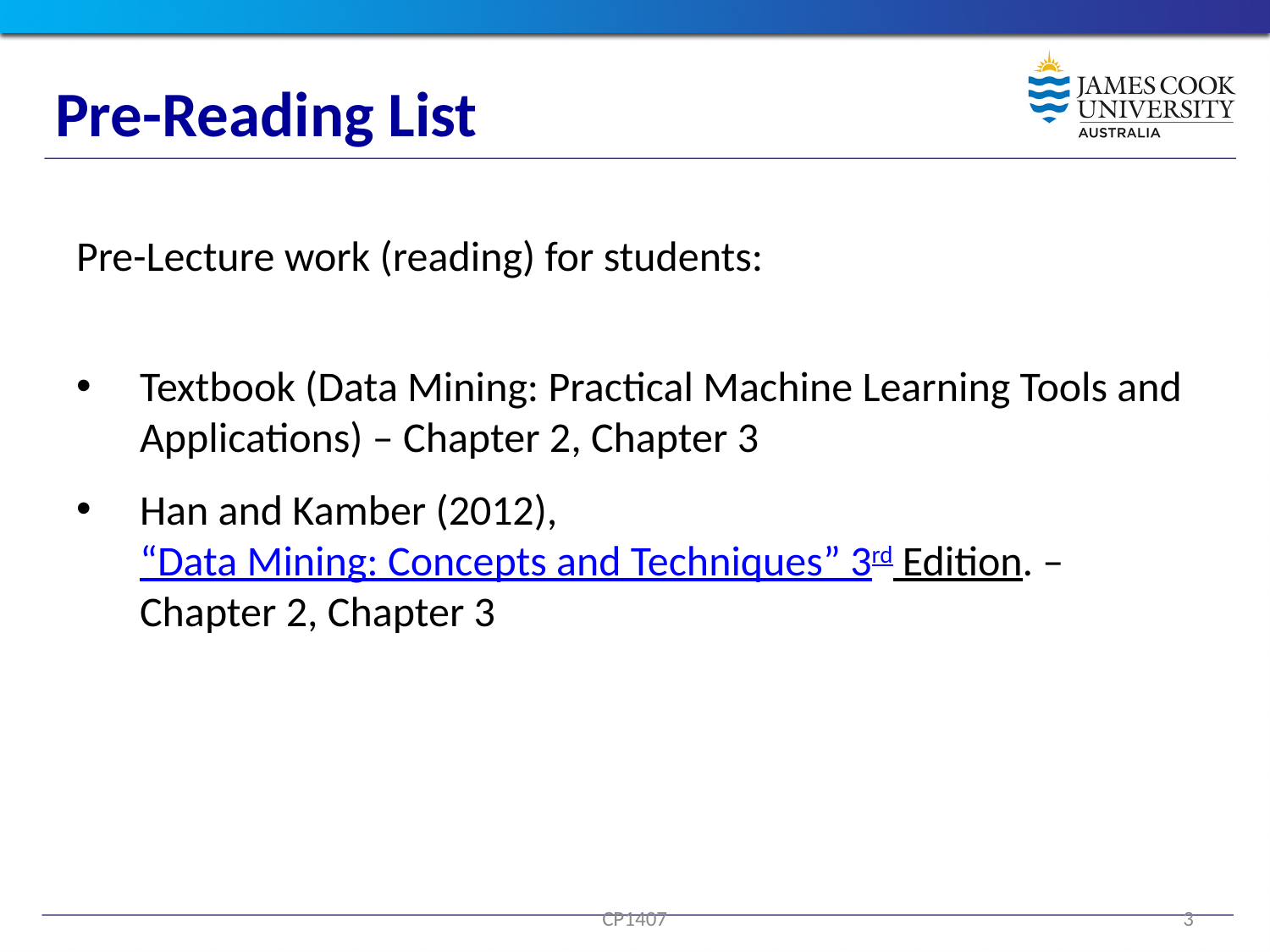

Pre-Reading List
Pre-Lecture work (reading) for students:

Textbook (Data Mining: Practical Machine Learning Tools and Applications) – Chapter 2, Chapter 3
Han and Kamber (2012), “Data Mining: Concepts and Techniques” 3rd Edition. – Chapter 2, Chapter 3

CP1407
3